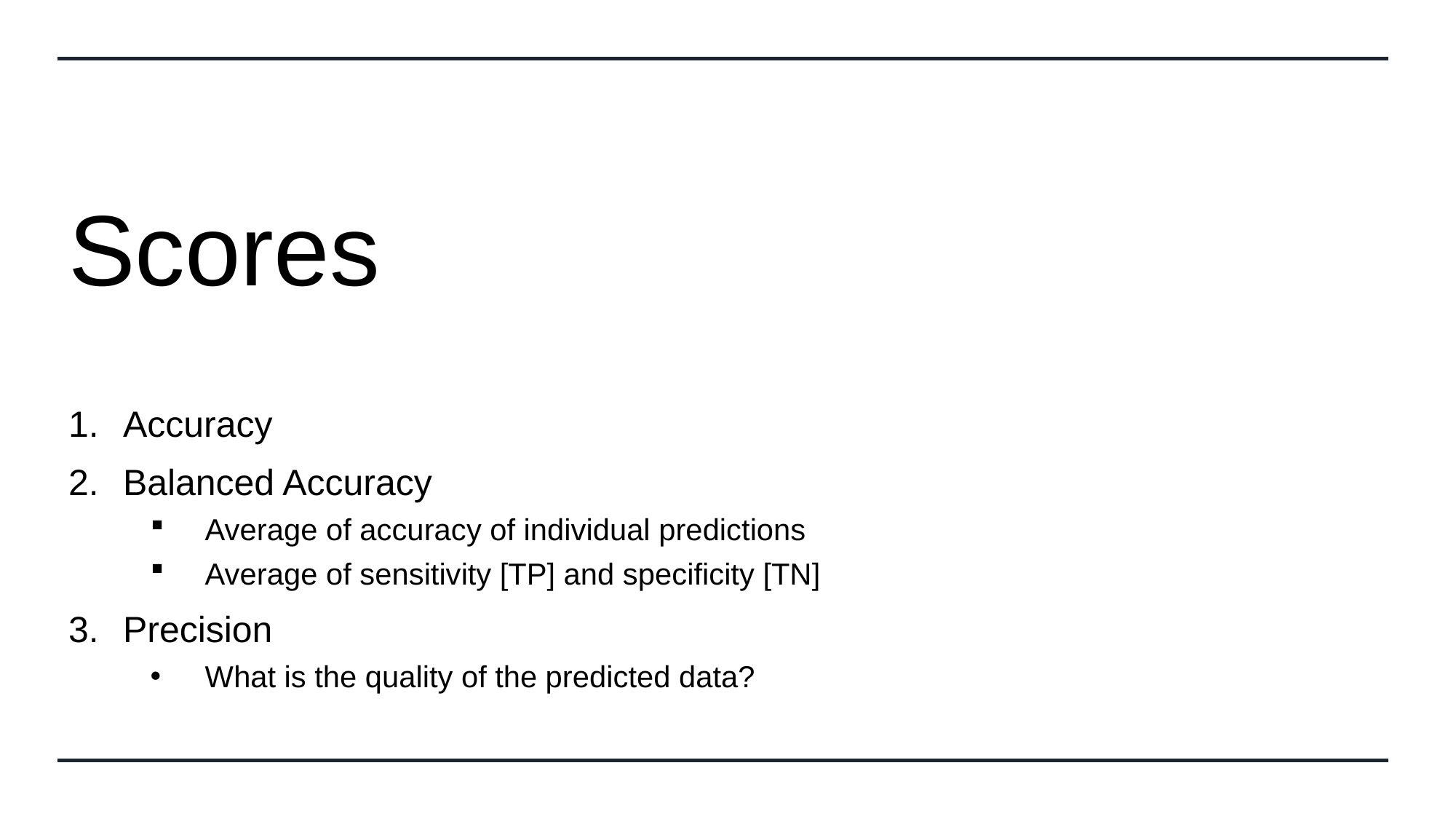

# Scores
Accuracy
Balanced Accuracy
Average of accuracy of individual predictions
Average of sensitivity [TP] and specificity [TN]
Precision
What is the quality of the predicted data?